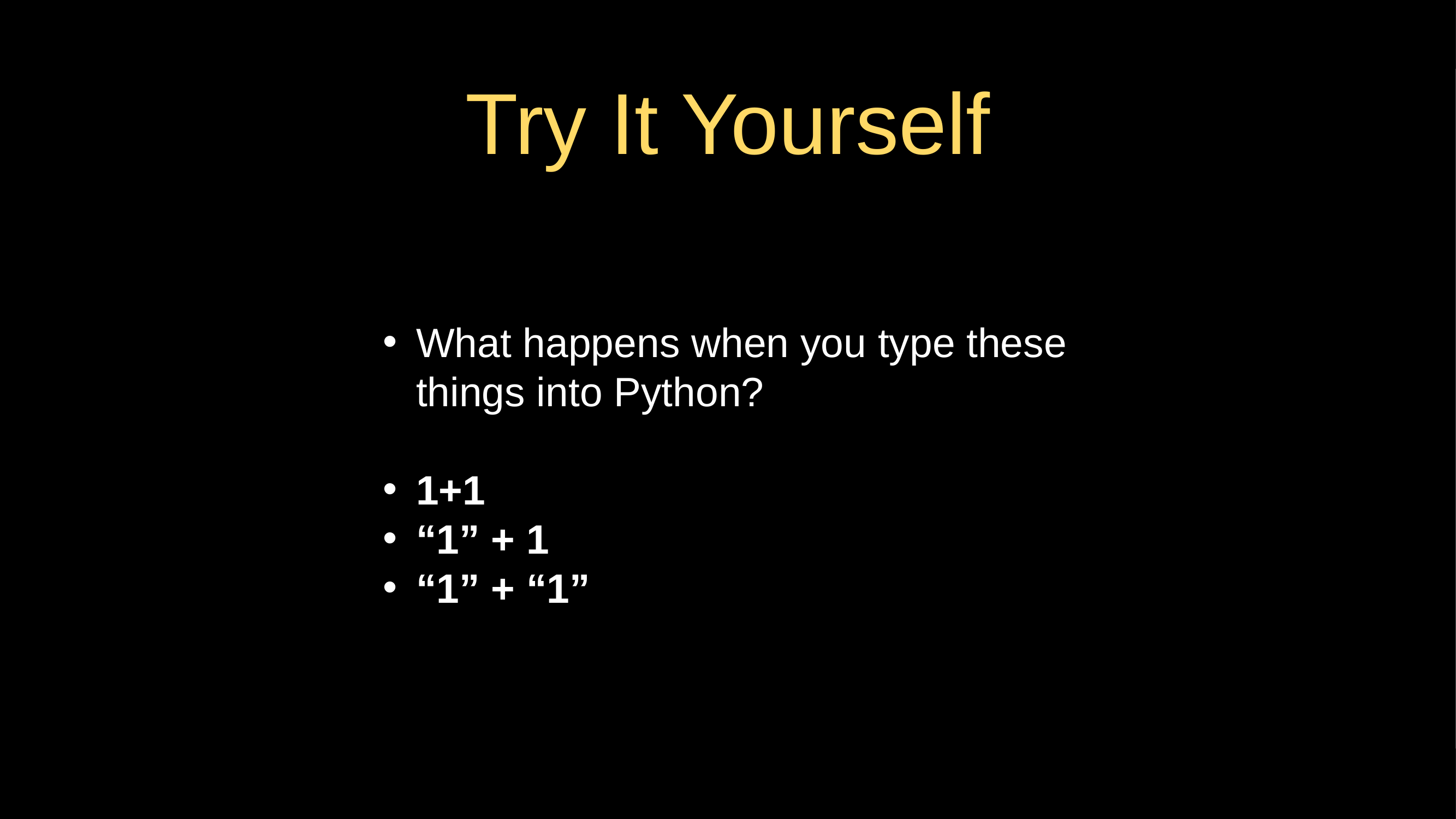

# Try It Yourself
What happens when you type these things into Python?

1+1
“1” + 1
“1” + “1”